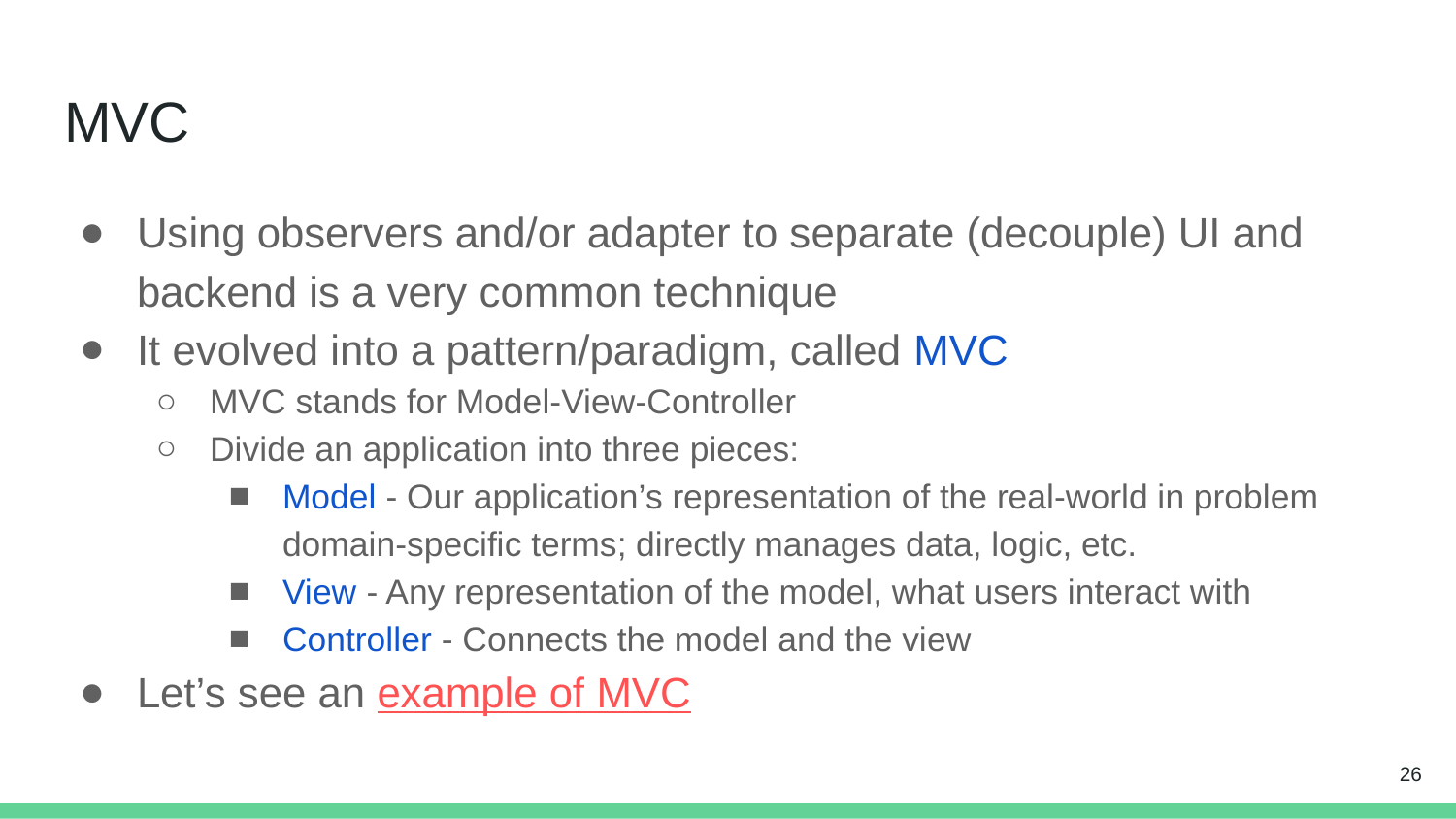

# MVC
Using observers and/or adapter to separate (decouple) UI and backend is a very common technique
It evolved into a pattern/paradigm, called MVC
MVC stands for Model-View-Controller
Divide an application into three pieces:
Model - Our application’s representation of the real-world in problem domain-specific terms; directly manages data, logic, etc.
View - Any representation of the model, what users interact with
Controller - Connects the model and the view
Let’s see an example of MVC
26